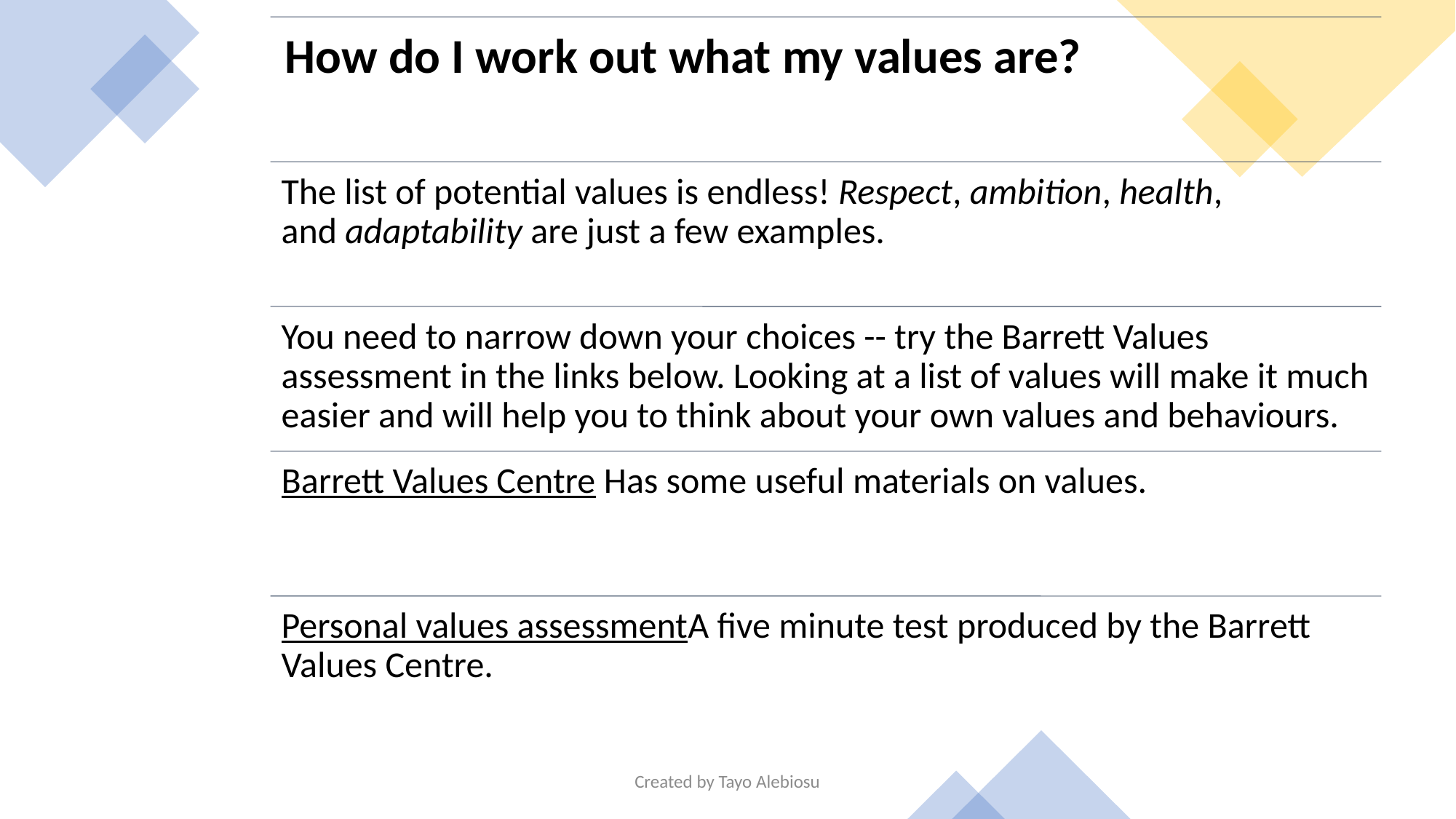

How do I work out what my values are?
The list of potential values is endless! Respect, ambition, health, and adaptability are just a few examples.
You need to narrow down your choices -- try the Barrett Values assessment in the links below. Looking at a list of values will make it much easier and will help you to think about your own values and behaviours.
Barrett Values Centre Has some useful materials on values.
Personal values assessmentA five minute test produced by the Barrett Values Centre.

Created by Tayo Alebiosu